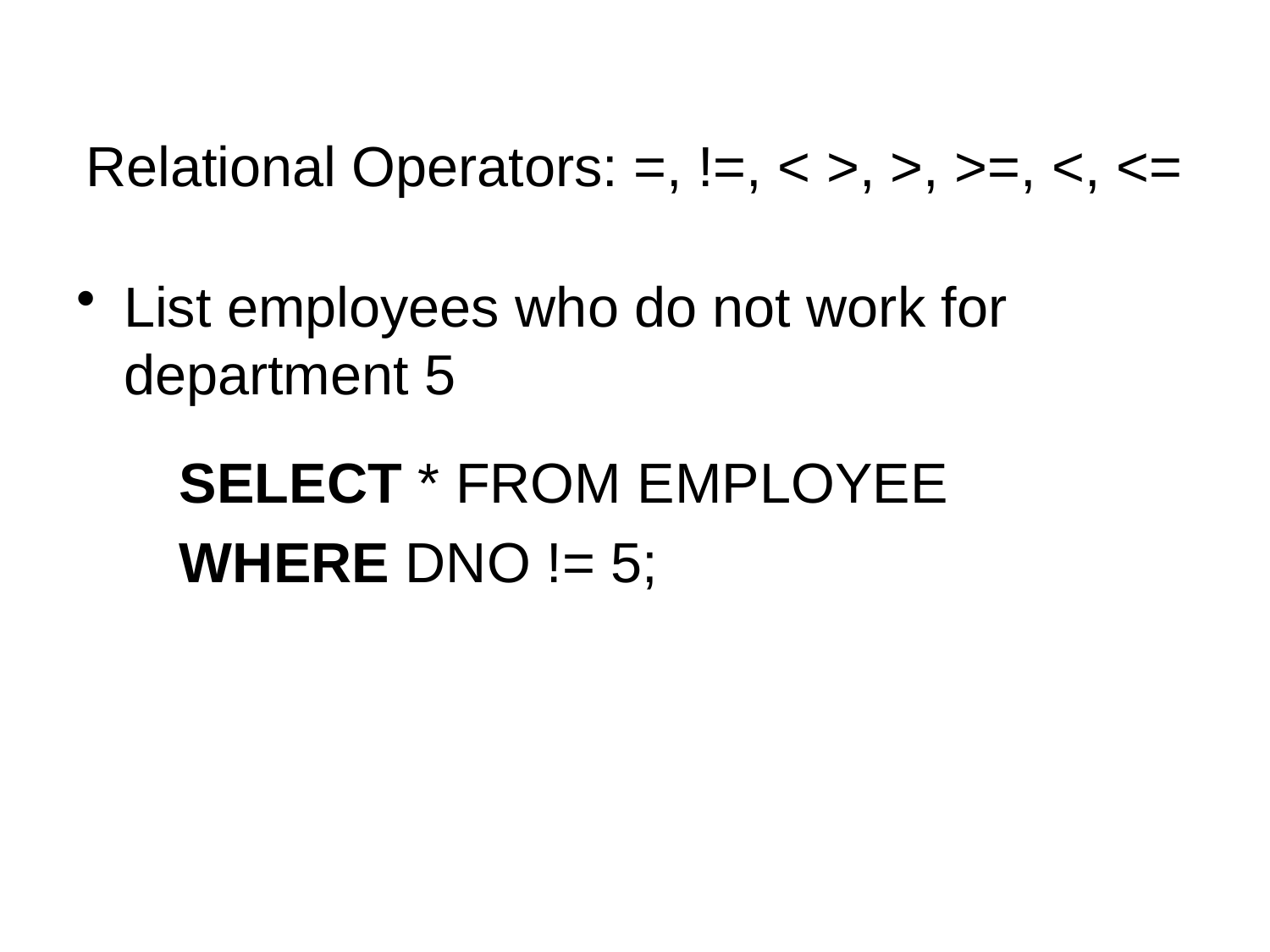

# Relational Operators: =, !=, < >, >, >=, <, <=
List employees who do not work for department 5

	SELECT * FROM EMPLOYEE
	WHERE DNO != 5;